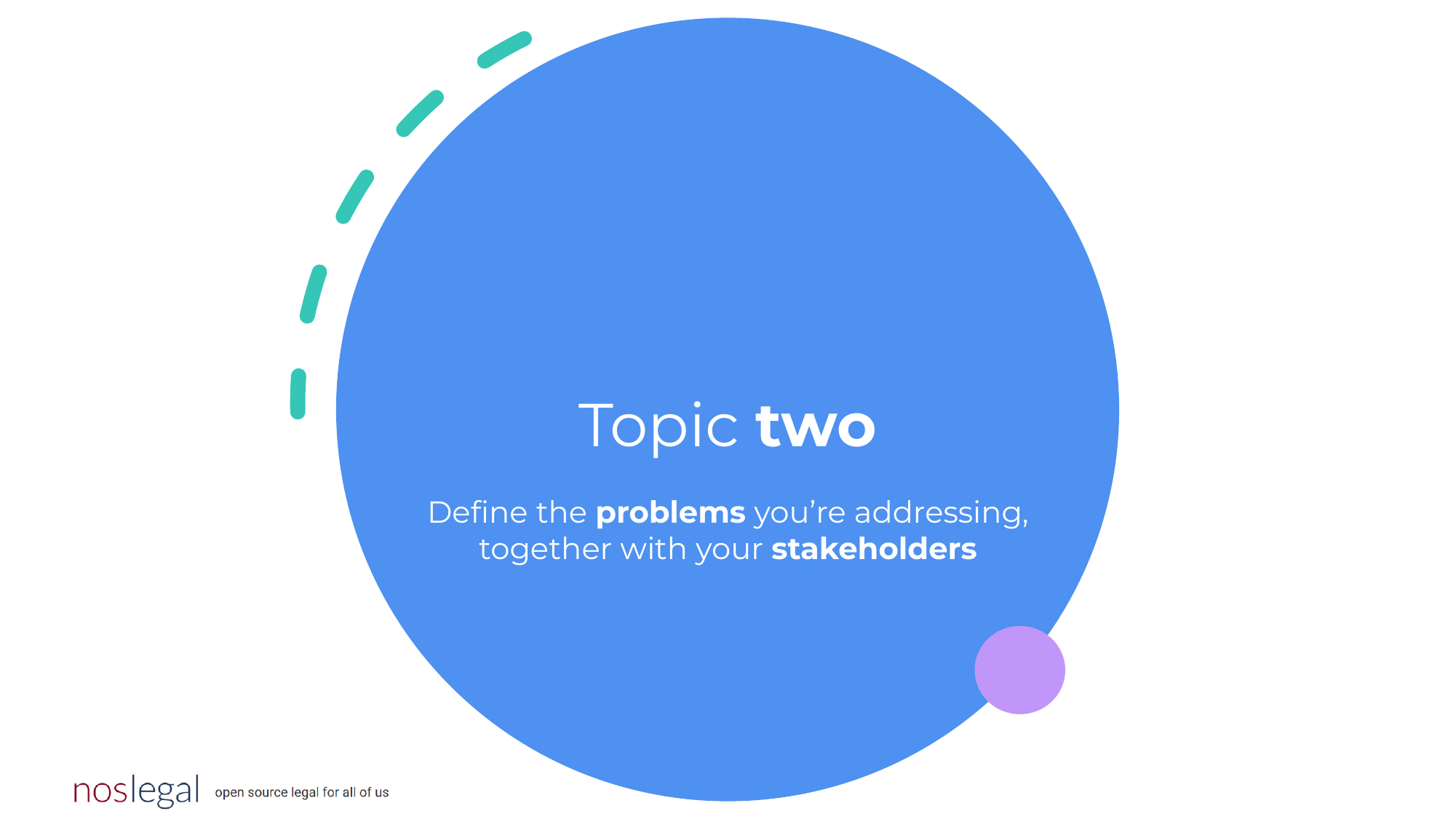

# Topic two
Define the problems you’re addressing,
together with your stakeholders